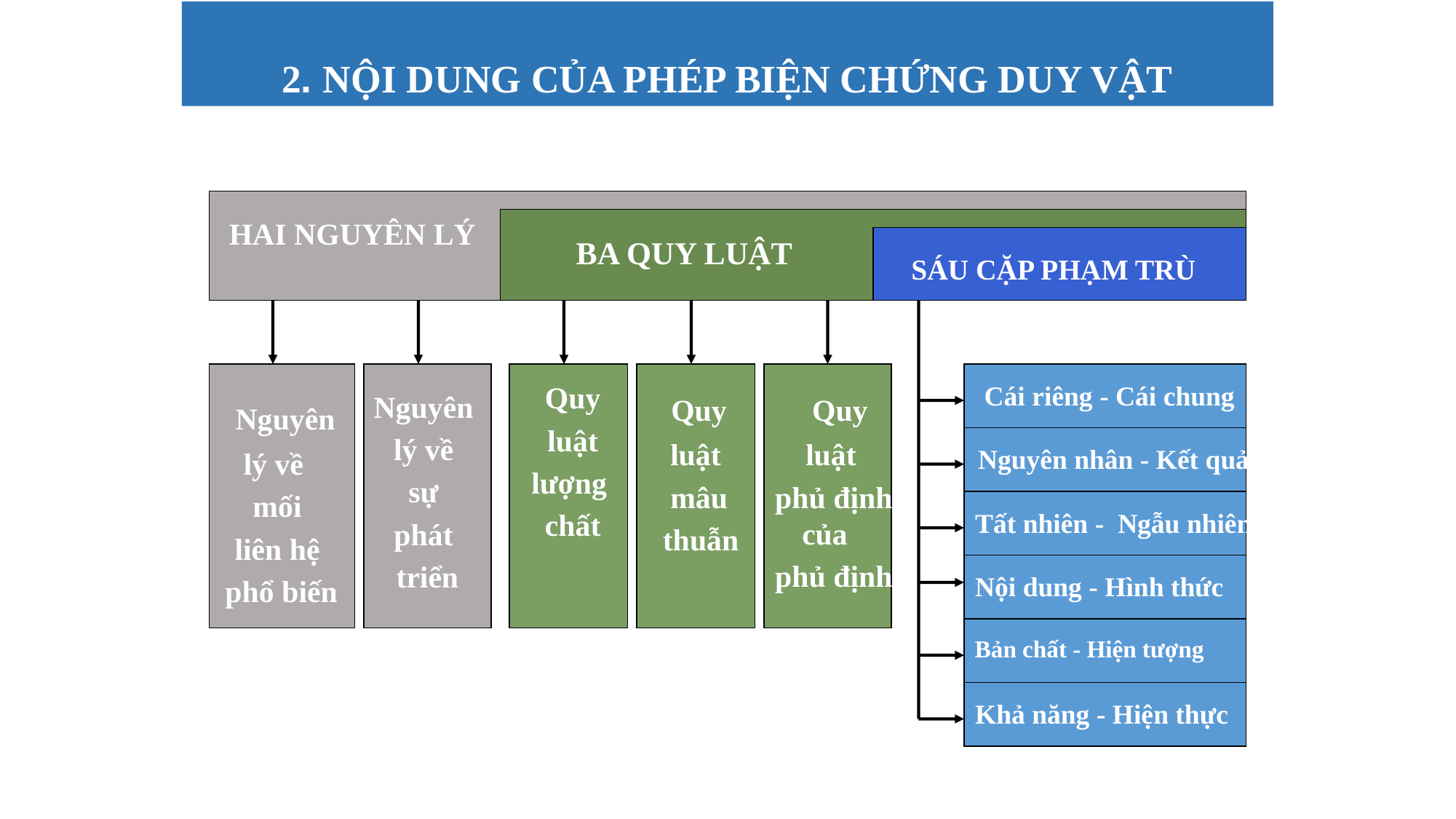

2. NỘI DUNG CỦA PHÉP BIỆN CHỨNG DUY VẬT

HAI NGUYÊN LÝ

       BA QUY LUẬT

SÁU CẶP PHẠM TRÙ

Quy
 luật
lượng
chất
  Quy
   luật
   mâu
  thuẫn
       Quy
          luật
      phủ định của
      phủ định
      Cái riêng - Cái chung
  Nguyên
lý về
mối
liên hệ
 phổ biến
Nguyên
lý về
sự
phát
triển

    Nguyên nhân - Kết quả

    Tất nhiên -  Ngẫu nhiên

    Nội dung - Hình thức

   Bản chất - Hiện tượng

    Khả năng - Hiện thực